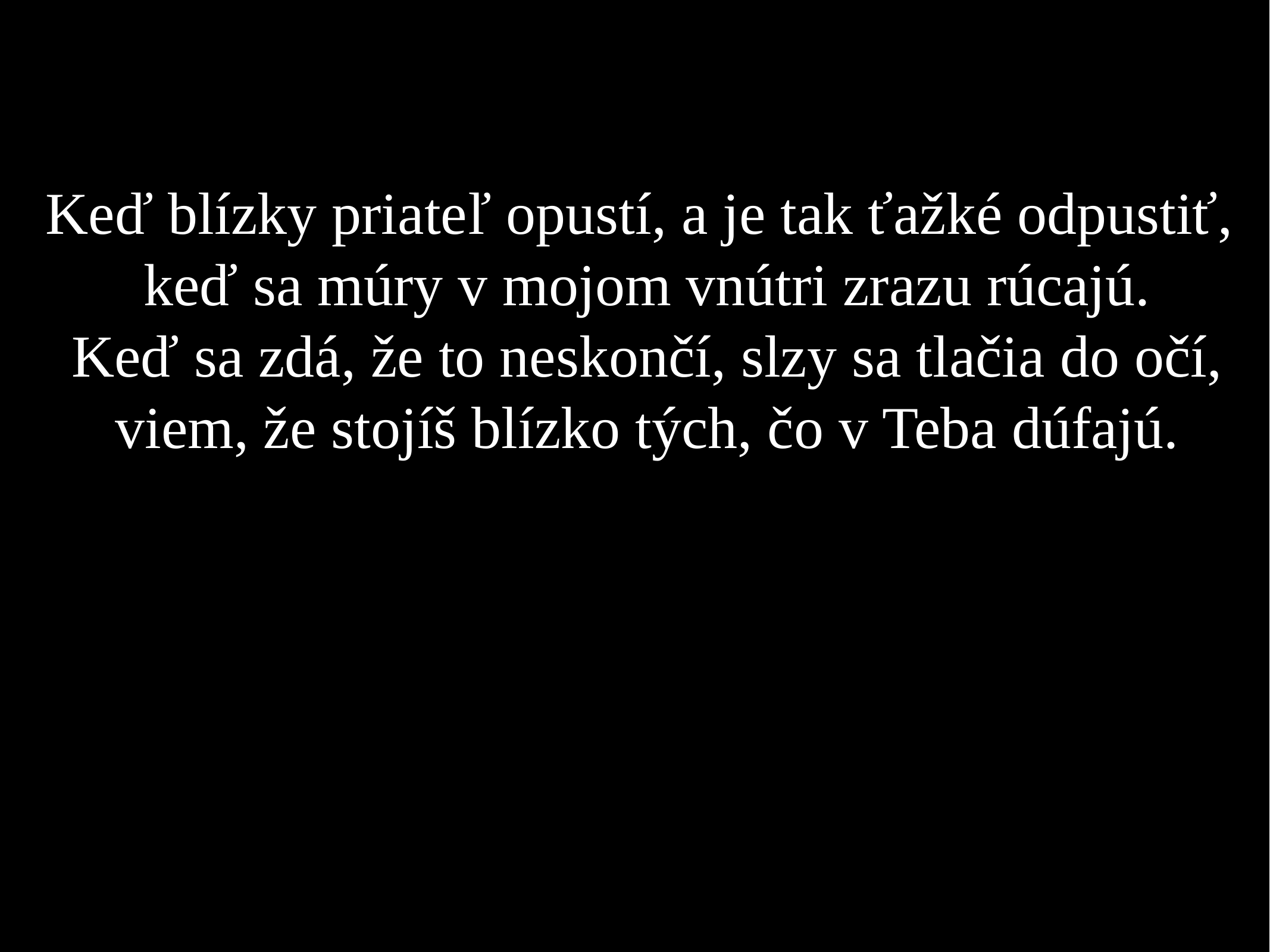

Keď blízky priateľ opustí, a je tak ťažké odpustiť,
keď sa múry v mojom vnútri zrazu rúcajú.
Keď sa zdá, že to neskončí, slzy sa tlačia do očí,
viem, že stojíš blízko tých, čo v Teba dúfajú.